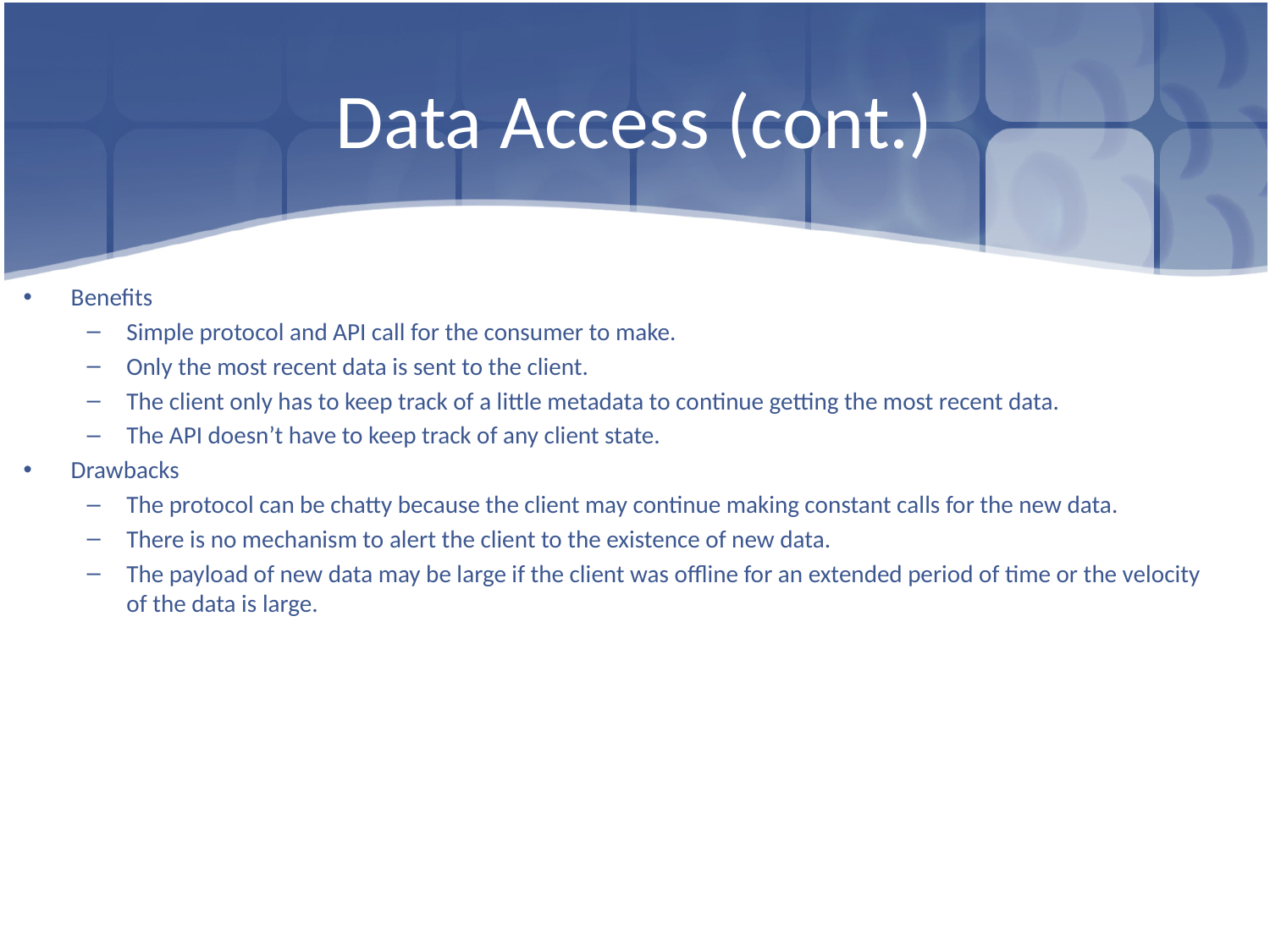

# Data Access (cont.)
Benefits
Simple protocol and API call for the consumer to make.
Only the most recent data is sent to the client.
The client only has to keep track of a little metadata to continue getting the most recent data.
The API doesn’t have to keep track of any client state.
Drawbacks
The protocol can be chatty because the client may continue making constant calls for the new data.
There is no mechanism to alert the client to the existence of new data.
The payload of new data may be large if the client was offline for an extended period of time or the velocity of the data is large.